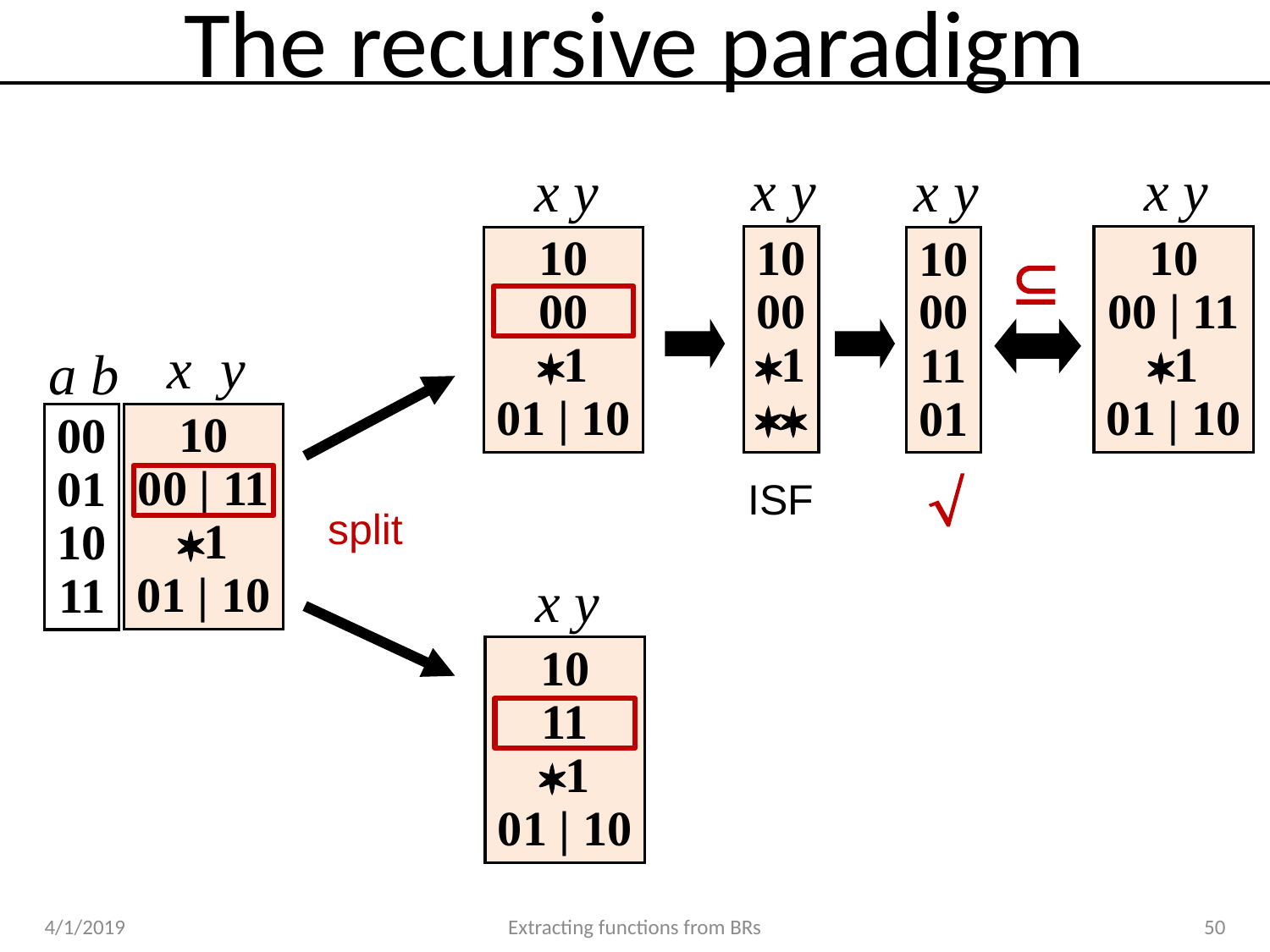

# The recursive paradigm
x y
10
00
∗1
∗∗

ISF
x y
10
00 | 11
∗1
01 | 10
x y
10
00
∗1
01 | 10

split
x y
10
11
∗1
01 | 10

x y
10
00
11
01

⊆

x  y
a b
10
00 | 11
∗1
01 | 10
00
01
10
11
√

4/1/2019
Extracting functions from BRs
50